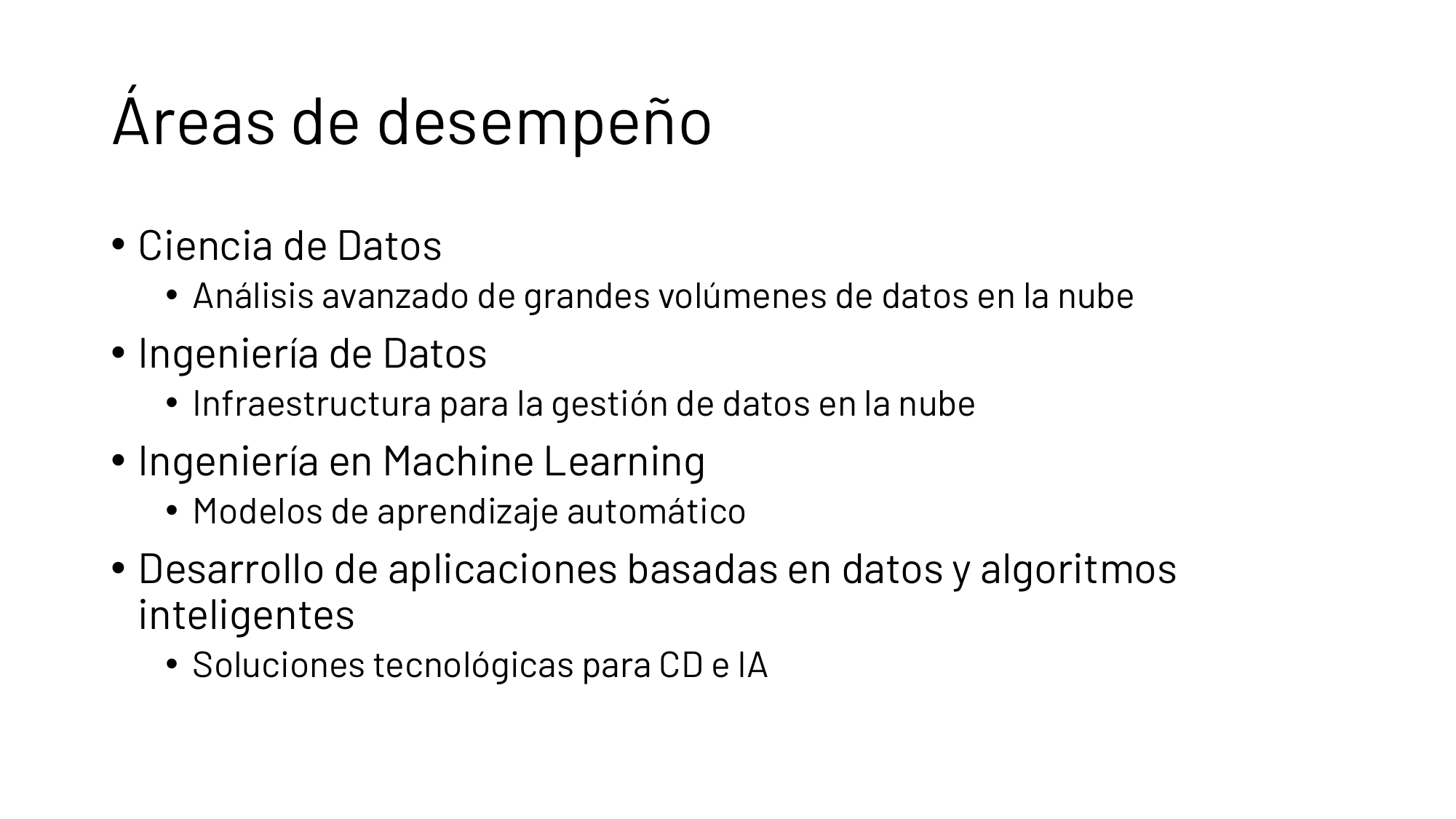

# Áreas de desempeño
Ciencia de Datos
Análisis avanzado de grandes volúmenes de datos en la nube
Ingeniería de Datos
Infraestructura para la gestión de datos en la nube
Ingeniería en Machine Learning
Modelos de aprendizaje automático
Desarrollo de aplicaciones basadas en datos y algoritmos inteligentes
Soluciones tecnológicas para CD e IA